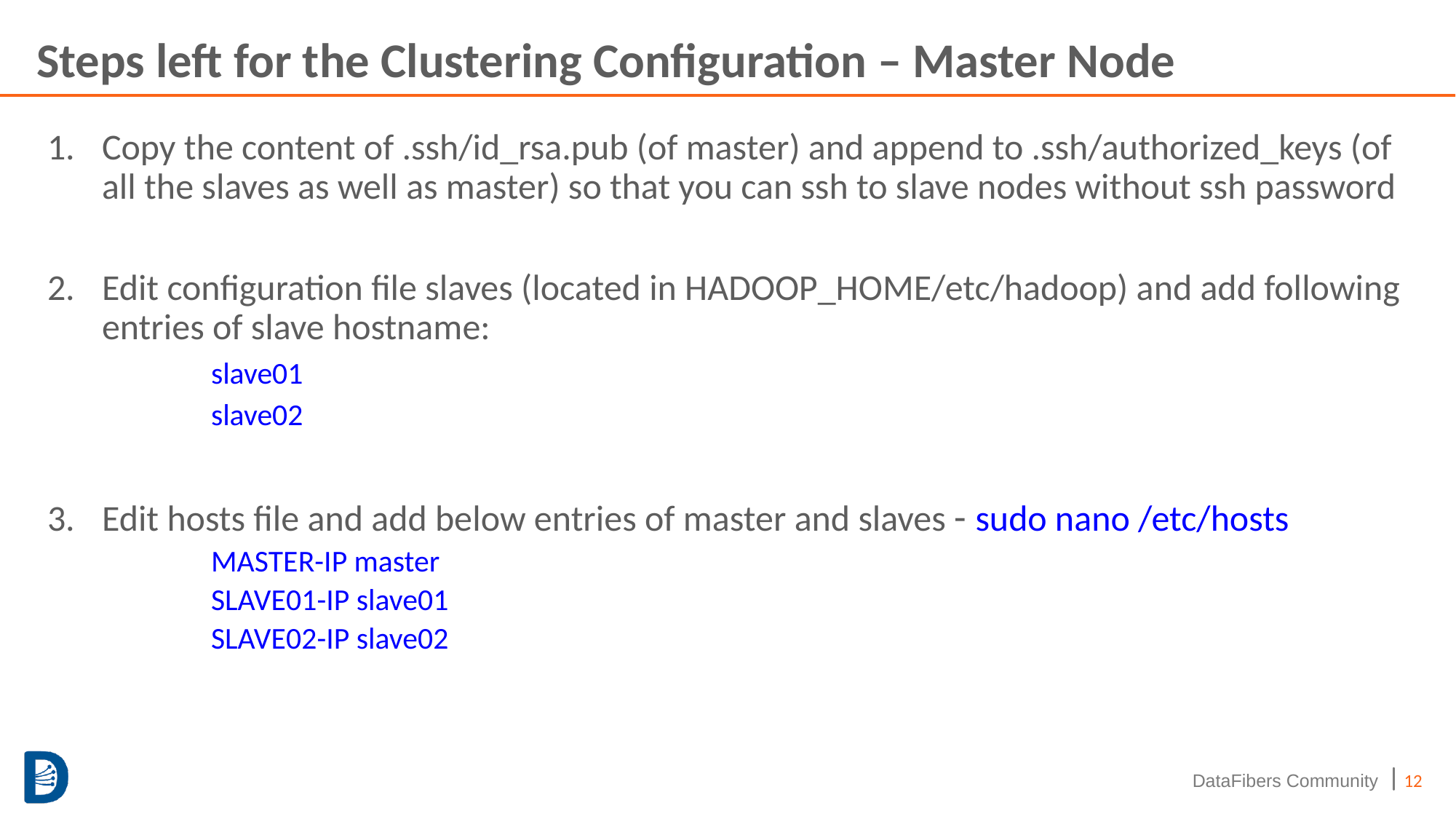

# Steps left for the Clustering Configuration – Master Node
Copy the content of .ssh/id_rsa.pub (of master) and append to .ssh/authorized_keys (of all the slaves as well as master) so that you can ssh to slave nodes without ssh password

Edit configuration file slaves (located in HADOOP_HOME/etc/hadoop) and add following entries of slave hostname:
slave01
slave02

Edit hosts file and add below entries of master and slaves - sudo nano /etc/hosts
MASTER-IP master
SLAVE01-IP slave01
SLAVE02-IP slave02